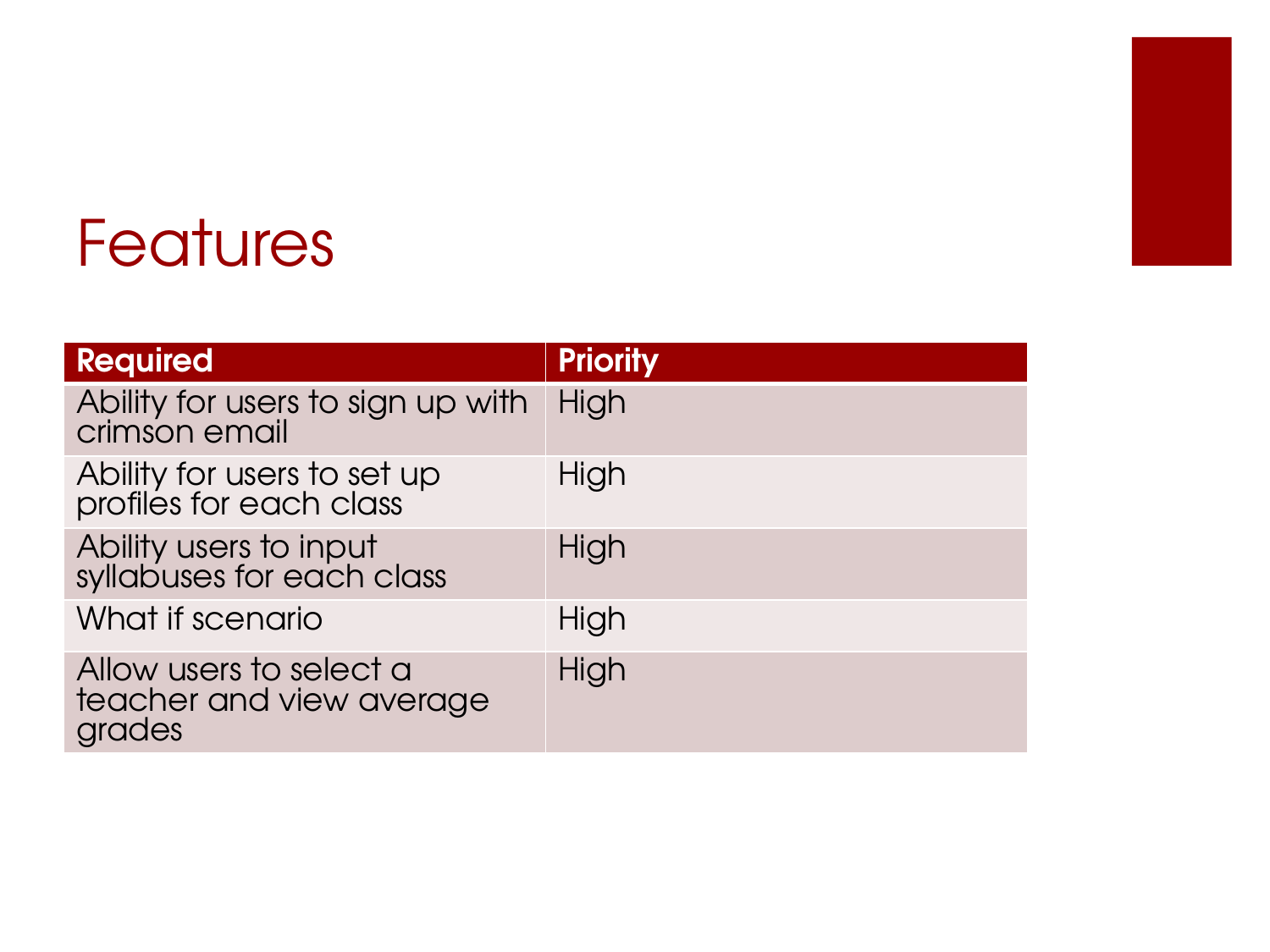

# Features
| Required | Priority |
| --- | --- |
| Ability for users to sign up with crimson email | High |
| Ability for users to set up profiles for each class | High |
| Ability users to input syllabuses for each class | High |
| What if scenario | High |
| Allow users to select a teacher and view average grades | High |